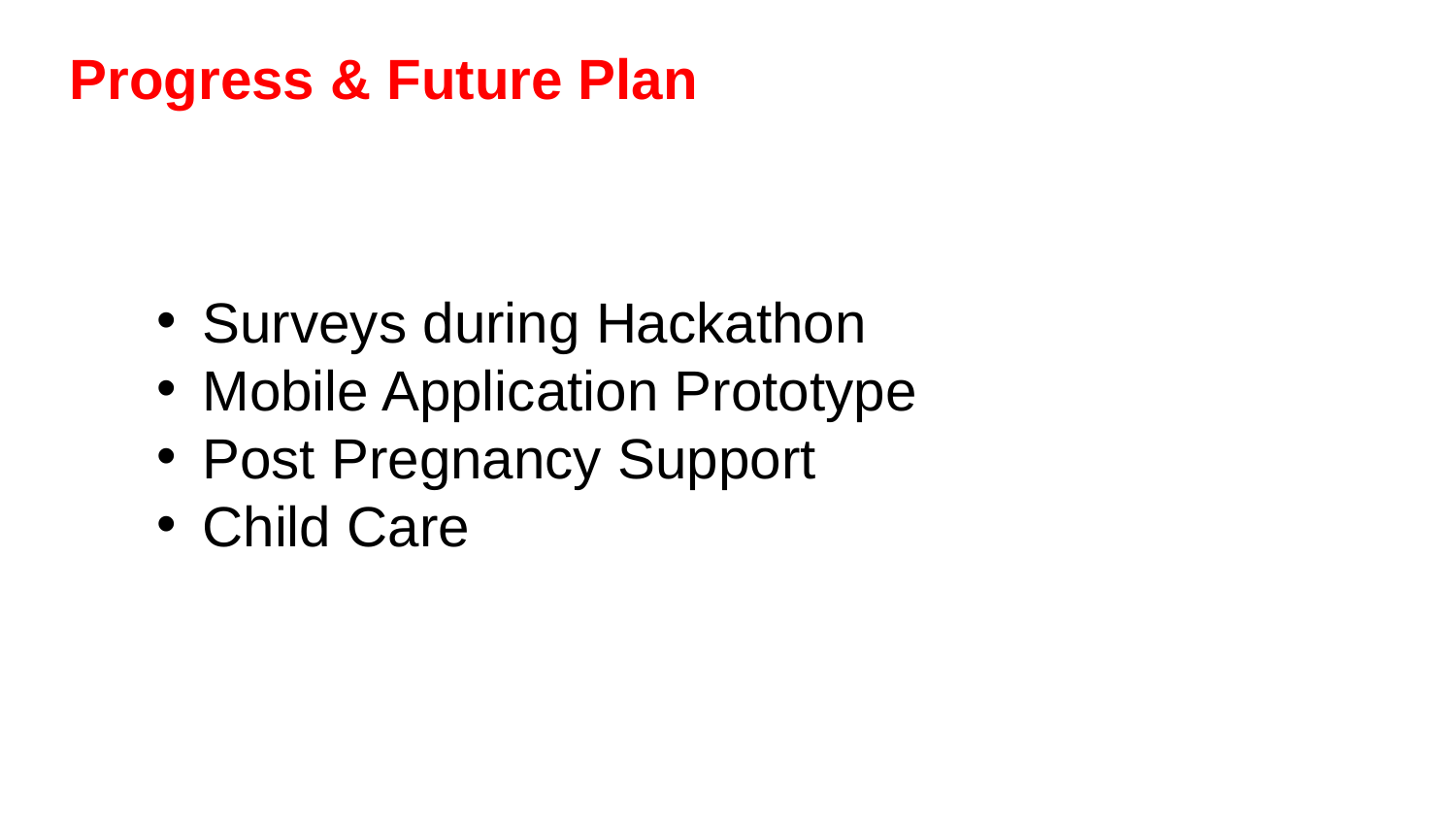

Progress & Future Plan
Surveys during Hackathon
Mobile Application Prototype
Post Pregnancy Support
Child Care